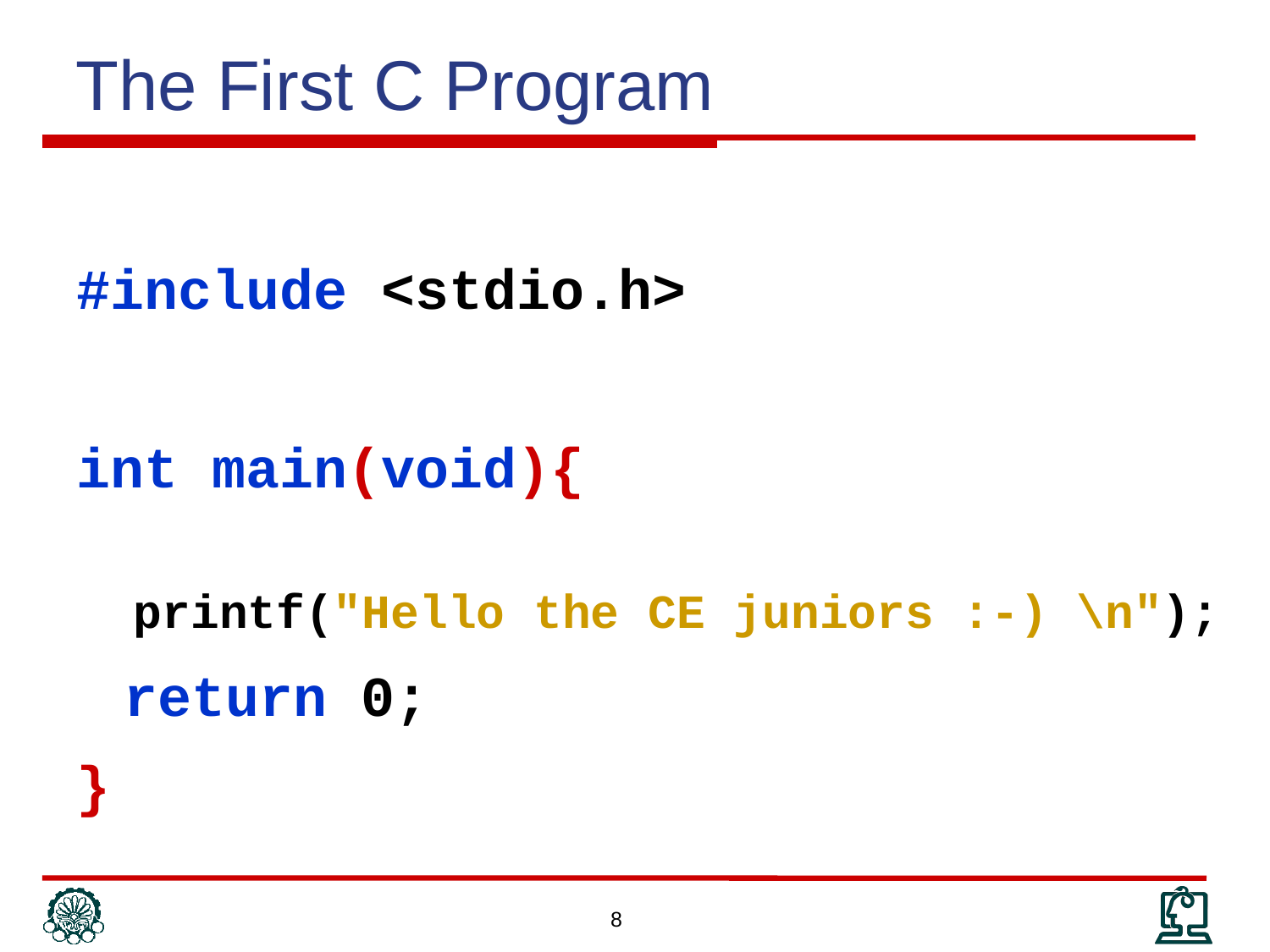

The First C Program

#include <stdio.h>

int main(void){

  printf("Hello the CE juniors :-) \n");
	return 0;
}
8